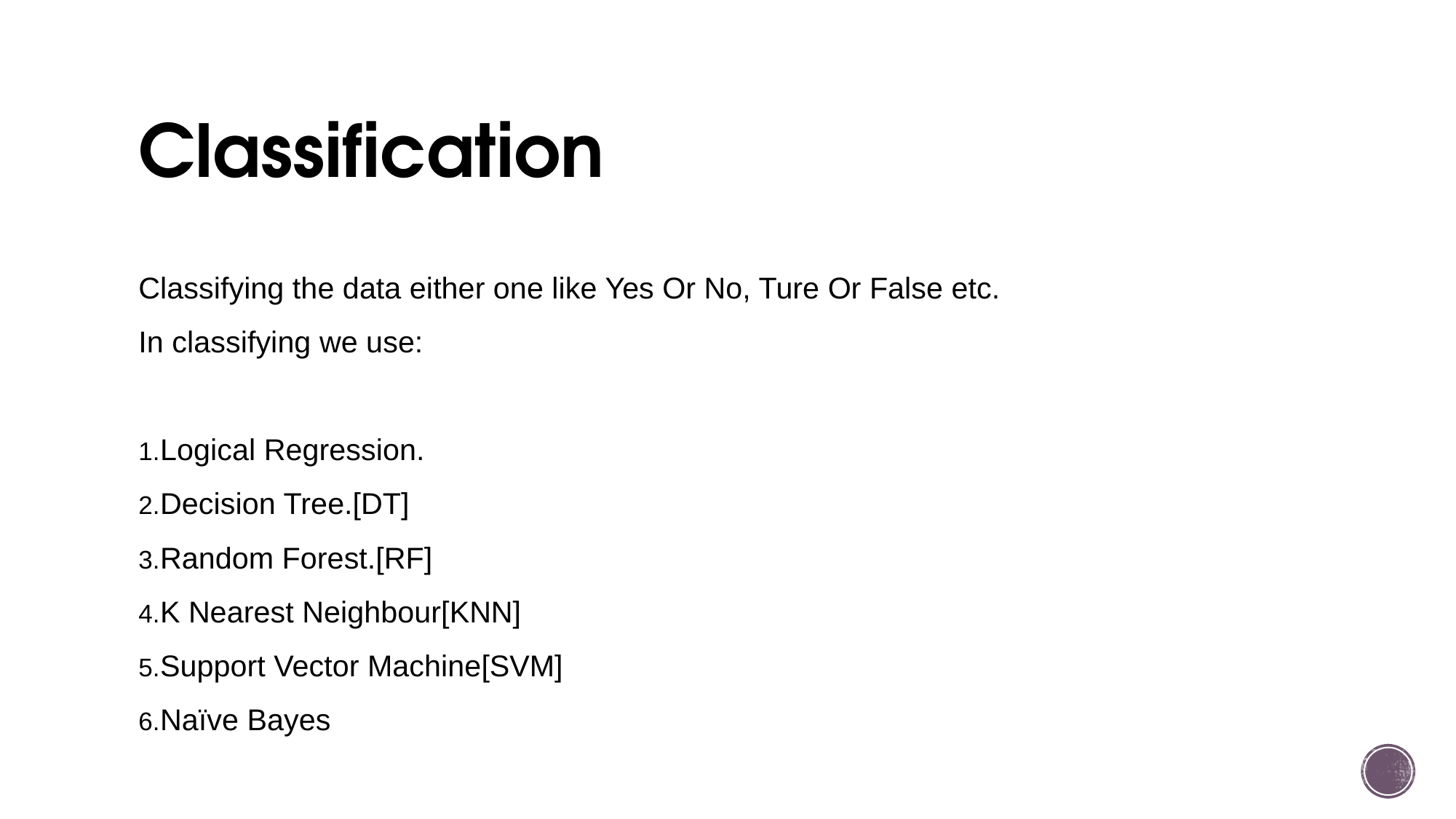

# Classification
Classifying the data either one like Yes Or No, Ture Or False etc.
In classifying we use:

Logical Regression.
Decision Tree.[DT]
Random Forest.[RF]
K Nearest Neighbour[KNN]
Support Vector Machine[SVM]
Naïve Bayes